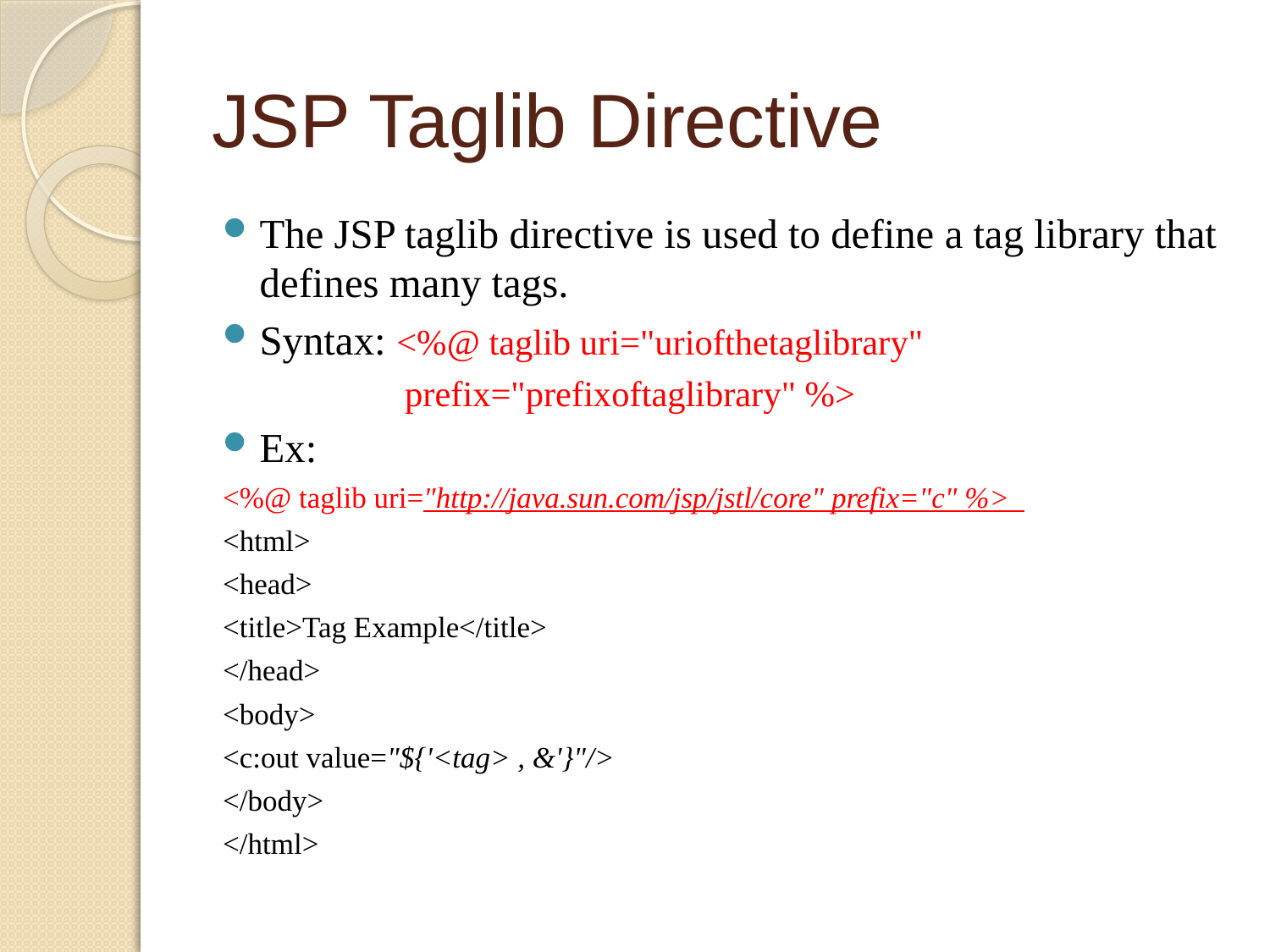

# JSP Taglib Directive
The JSP taglib directive is used to define a tag library that defines many tags.
Syntax: <%@ taglib uri="uriofthetaglibrary"
                    prefix="prefixoftaglibrary" %>
Ex:
<%@ taglib uri="http://java.sun.com/jsp/jstl/core" prefix="c" %>
<html>
<head>
<title>Tag Example</title>
</head>
<body>
<c:out value="${'<tag> , &'}"/>
</body>
</html>